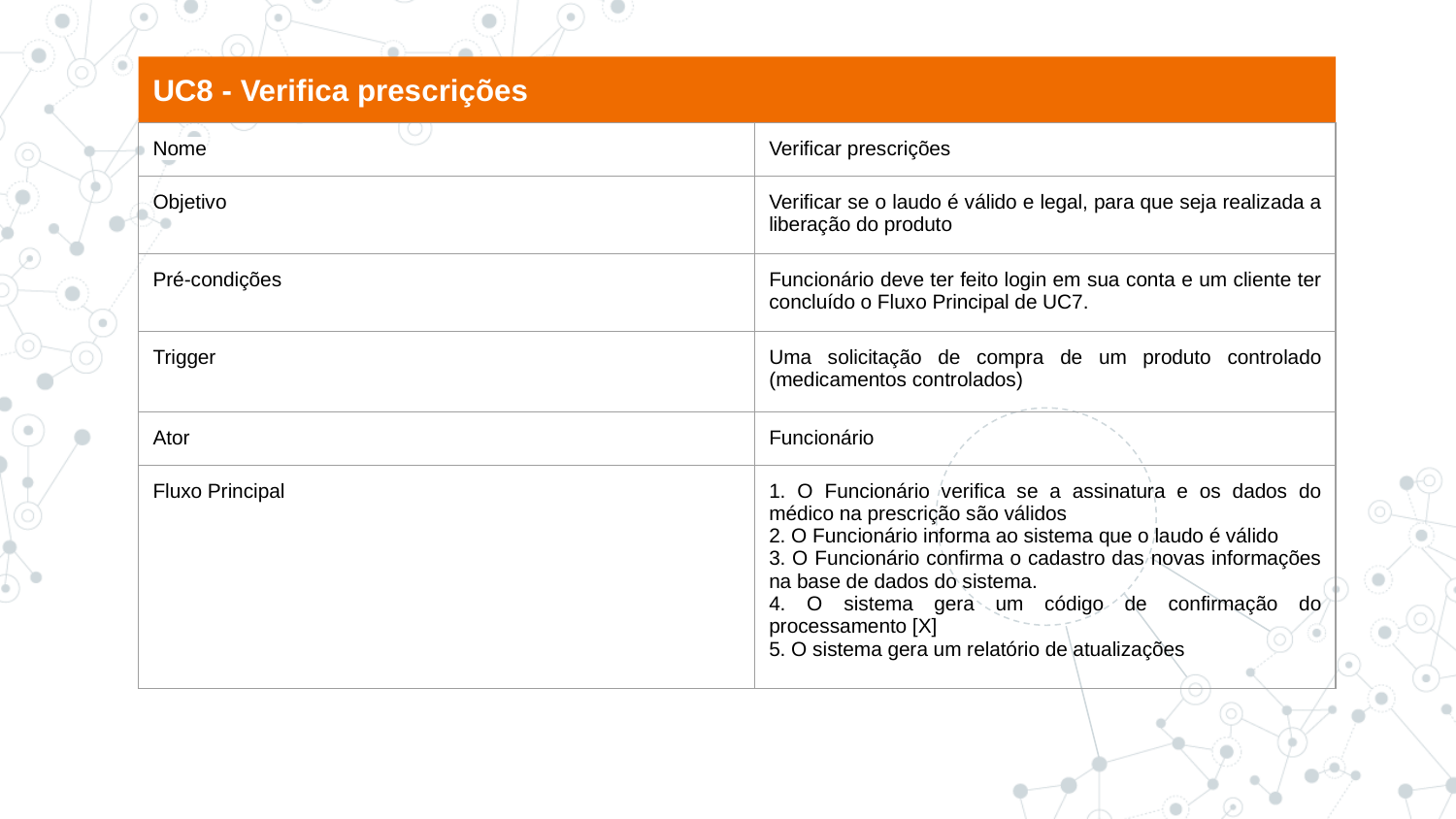

UC8 - Verifica prescrições
| Nome | Verificar prescrições |
| --- | --- |
| Objetivo | Verificar se o laudo é válido e legal, para que seja realizada a liberação do produto |
| Pré-condições | Funcionário deve ter feito login em sua conta e um cliente ter concluído o Fluxo Principal de UC7. |
| Trigger | Uma solicitação de compra de um produto controlado (medicamentos controlados) |
| Ator | Funcionário |
| Fluxo Principal | 1. O Funcionário verifica se a assinatura e os dados do médico na prescrição são válidos 2. O Funcionário informa ao sistema que o laudo é válido 3. O Funcionário confirma o cadastro das novas informações na base de dados do sistema. 4. O sistema gera um código de confirmação do processamento [X] 5. O sistema gera um relatório de atualizações |